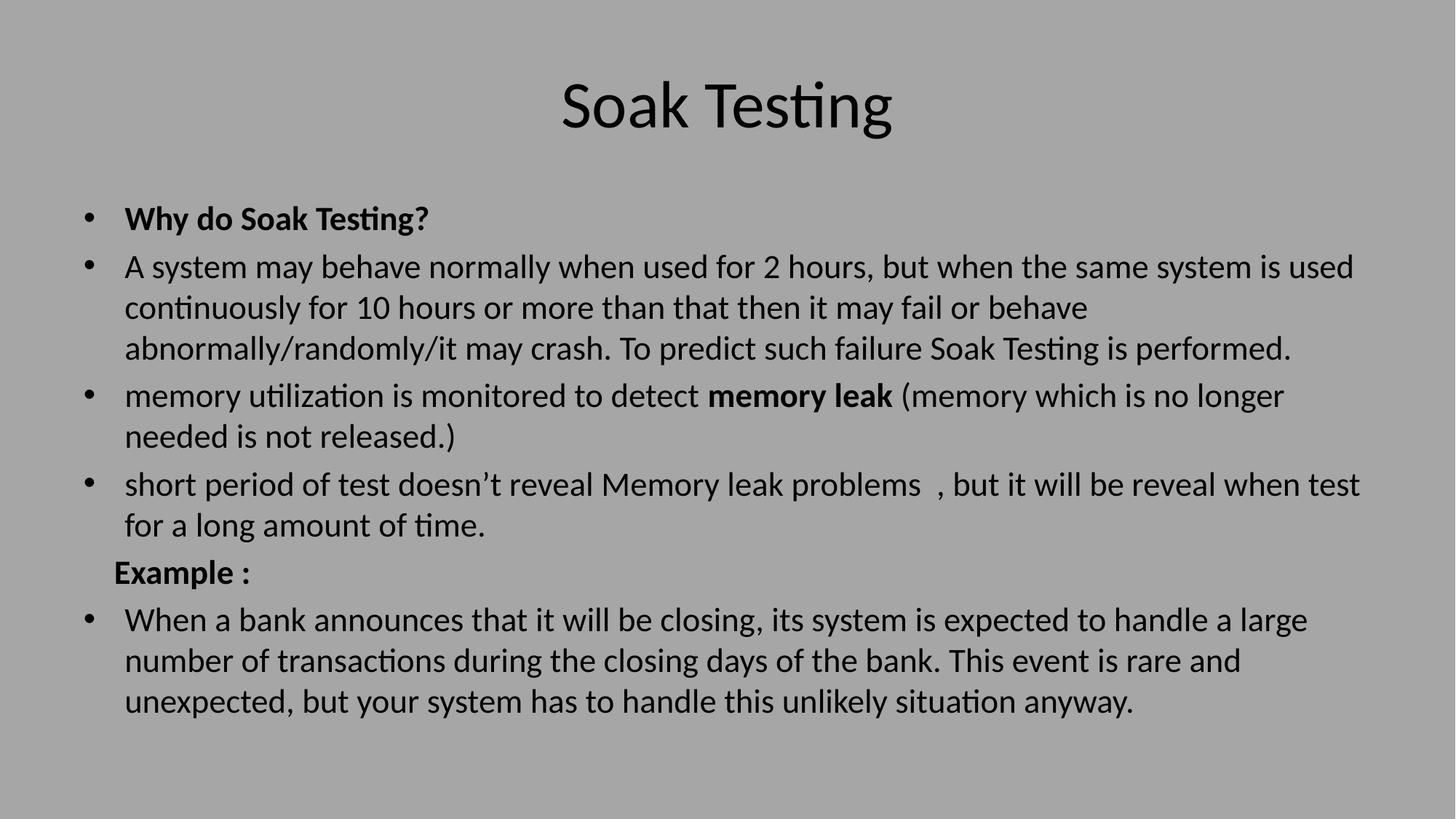

# Soak Testing
Why do Soak Testing?
A system may behave normally when used for 2 hours, but when the same system is used continuously for 10 hours or more than that then it may fail or behave abnormally/randomly/it may crash. To predict such failure Soak Testing is performed.
memory utilization is monitored to detect memory leak (memory which is no longer needed is not released.)
short period of test doesn’t reveal Memory leak problems  , but it will be reveal when test for a long amount of time.
    Example :
When a bank announces that it will be closing, its system is expected to handle a large number of transactions during the closing days of the bank. This event is rare and unexpected, but your system has to handle this unlikely situation anyway.